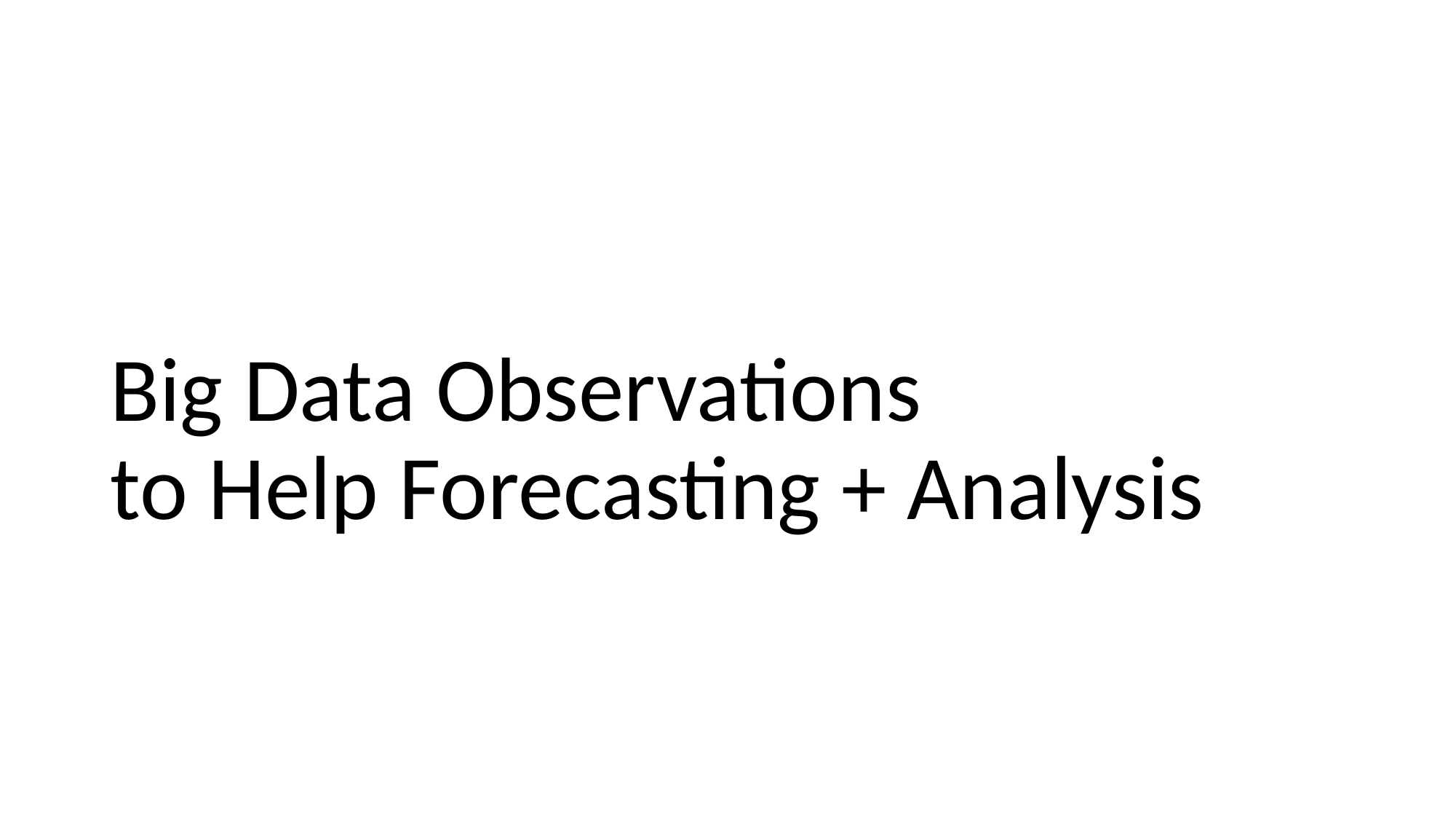

# Big Data Observations to Help Forecasting + Analysis